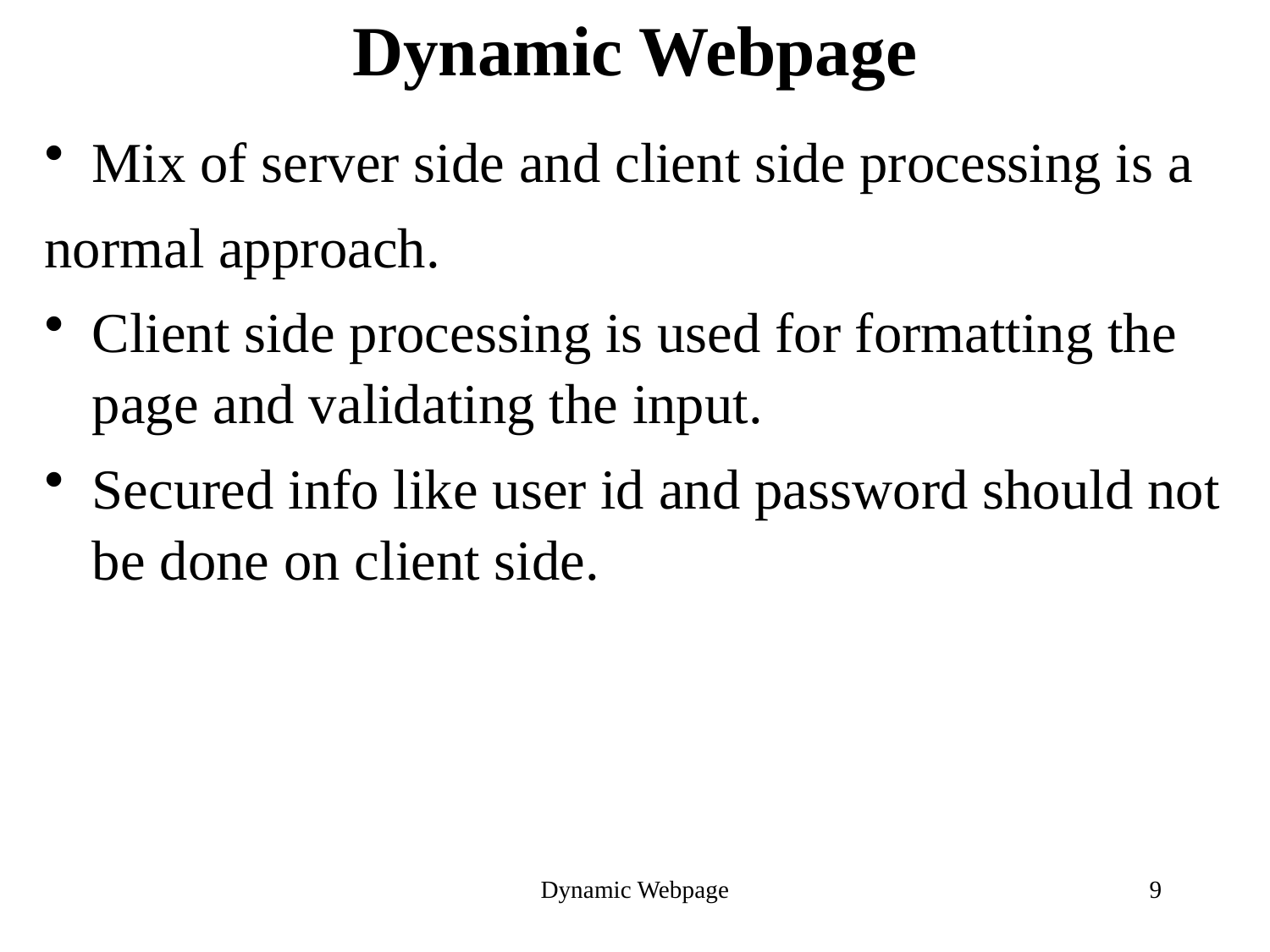

# Dynamic Webpage
Mix of server side and client side processing is a
normal approach.
Client side processing is used for formatting the page and validating the input.
Secured info like user id and password should not be done on client side.
Dynamic Webpage
9